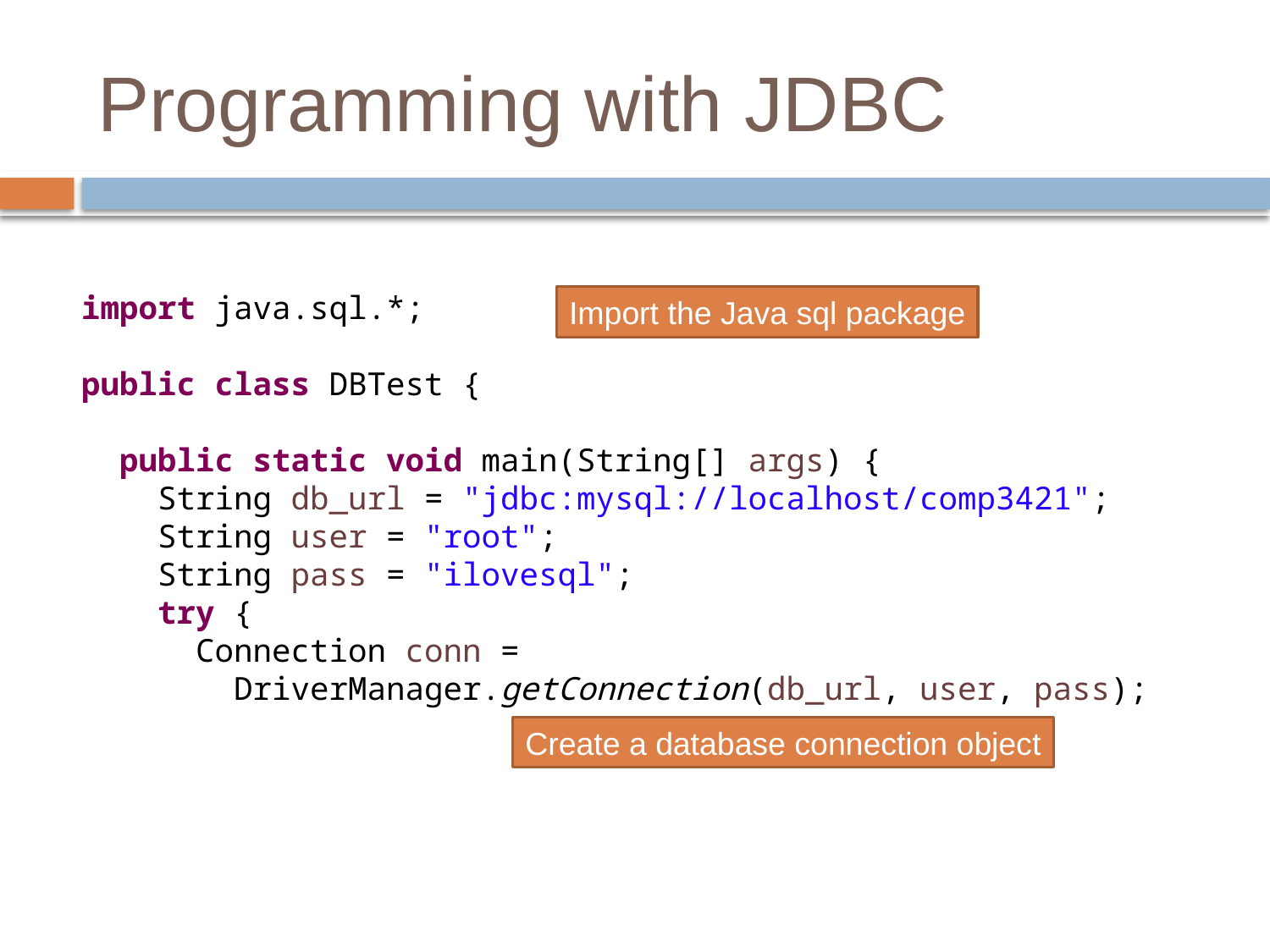

# Programming with JDBC
import java.sql.*;

public class DBTest {
  public static void main(String[] args) {
    String db_url = "jdbc:mysql://localhost/comp3421";
    String user = "root";
    String pass = "ilovesql";
    try {
      Connection conn =
        DriverManager.getConnection(db_url, user, pass);
Import the Java sql package
Create a database connection object